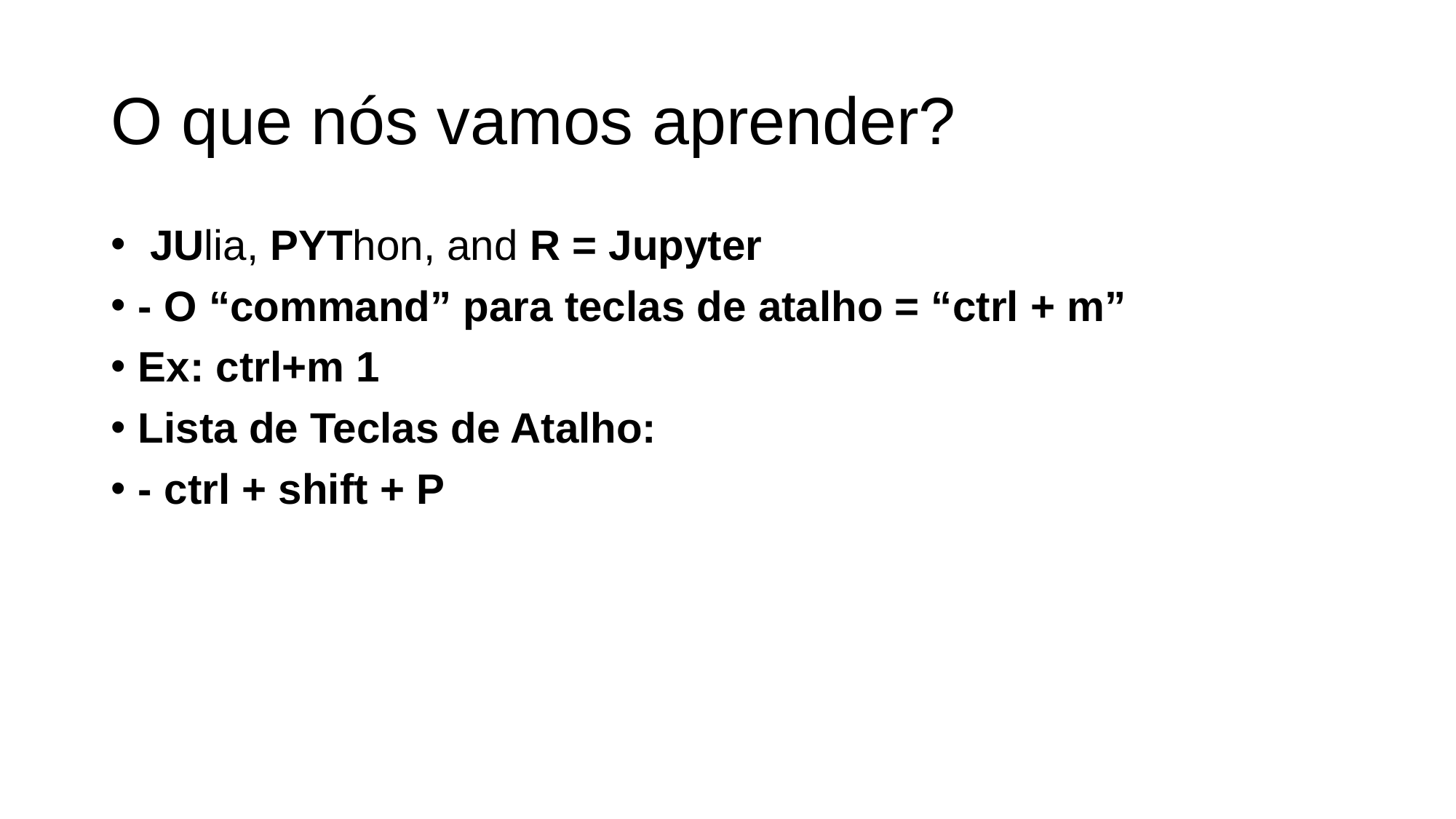

# O que nós vamos aprender?
 JUlia, PYThon, and R = Jupyter
- O “command” para teclas de atalho = “ctrl + m”
Ex: ctrl+m 1
Lista de Teclas de Atalho:
- ctrl + shift + P